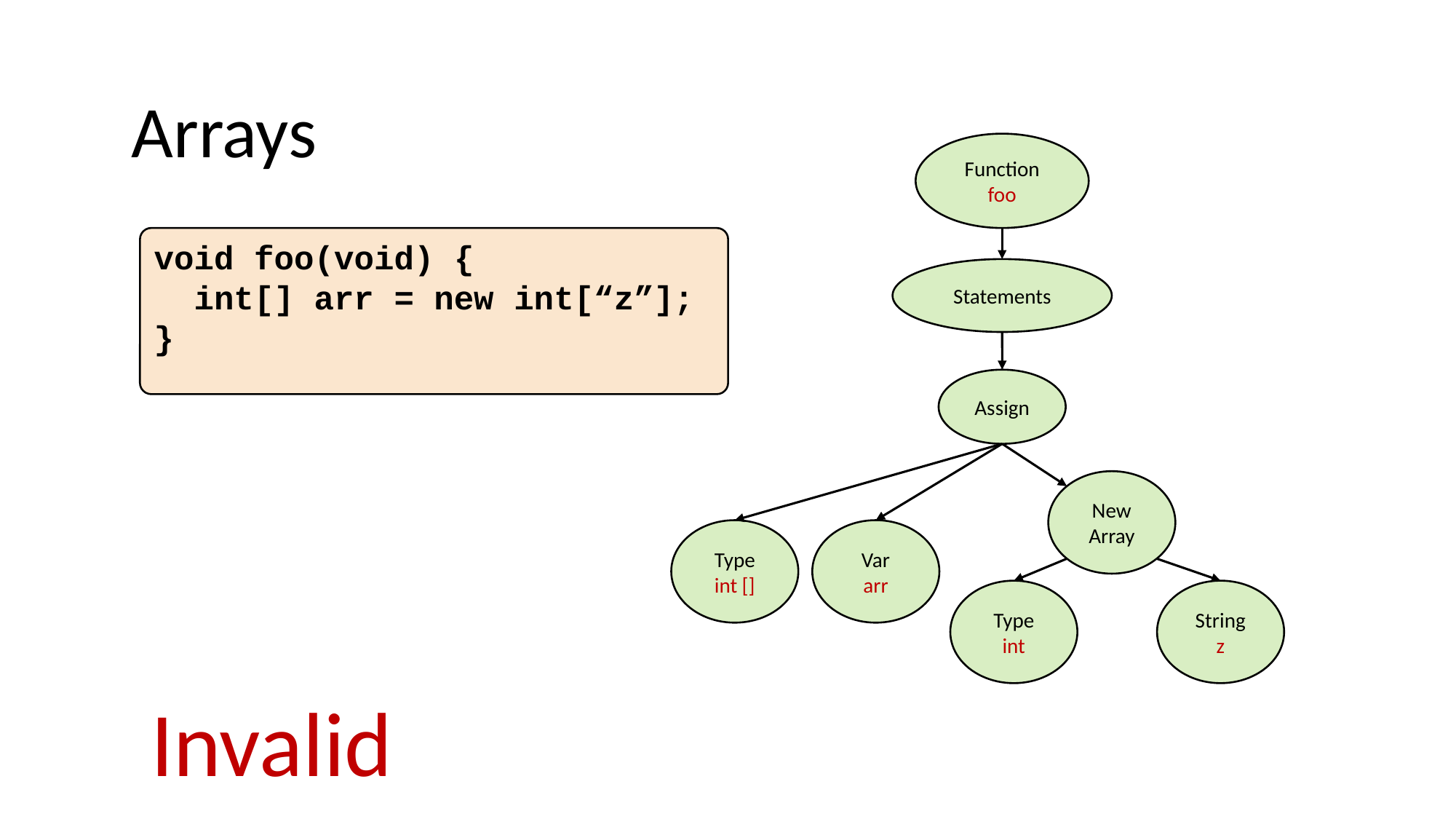

Arrays
Function
foo
void foo(void) {
  int[] arr = new int[“z”];
}
Statements
Assign
New
Array
Type
int []
Var
arr
Type
int
String
z
Invalid